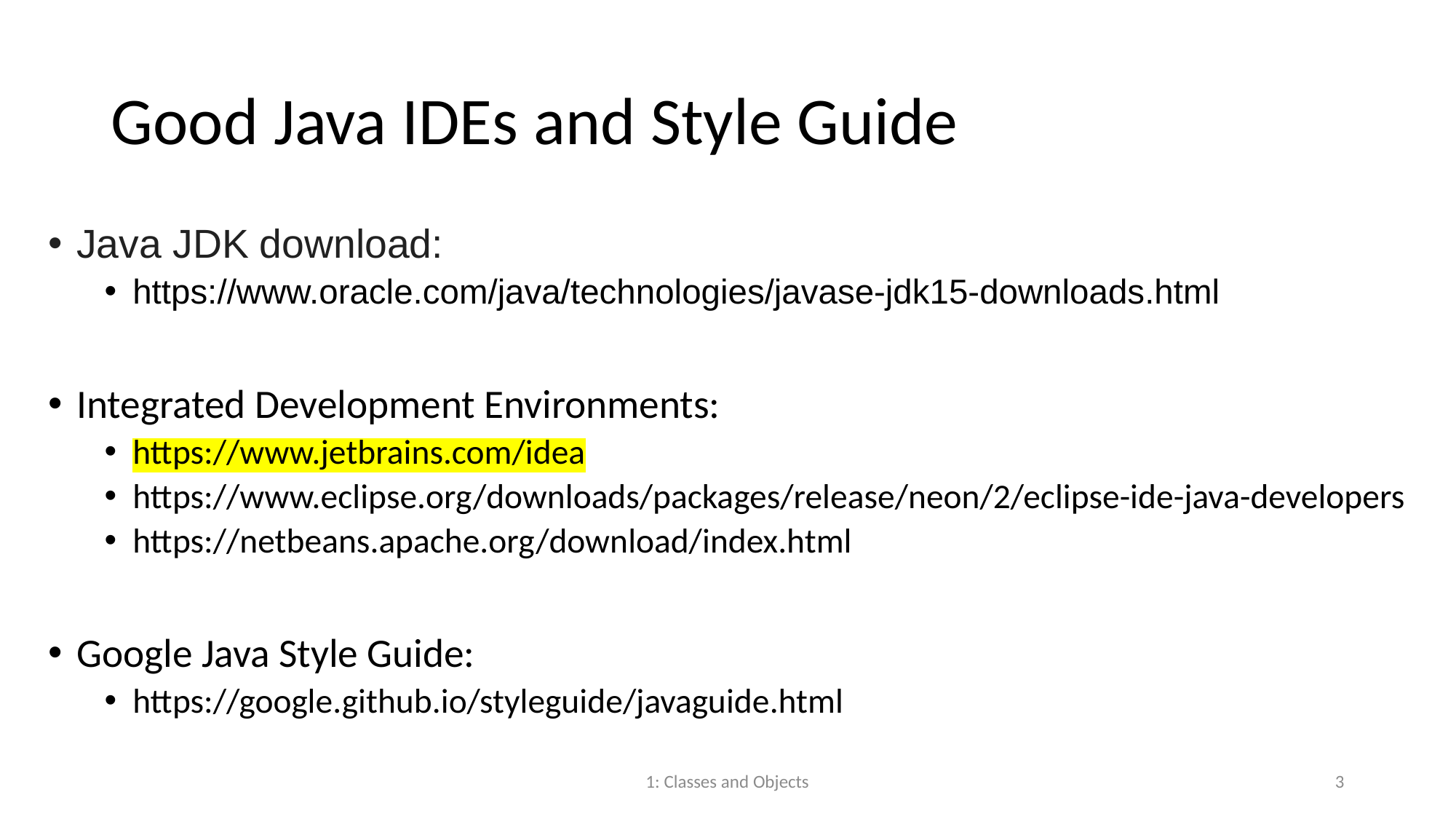

# Good Java IDEs and Style Guide
Java JDK download:
https://www.oracle.com/java/technologies/javase-jdk15-downloads.html

Integrated Development Environments:
https://www.jetbrains.com/idea
https://www.eclipse.org/downloads/packages/release/neon/2/eclipse-ide-java-developers
https://netbeans.apache.org/download/index.html

Google Java Style Guide:
https://google.github.io/styleguide/javaguide.html
1: Classes and Objects
3